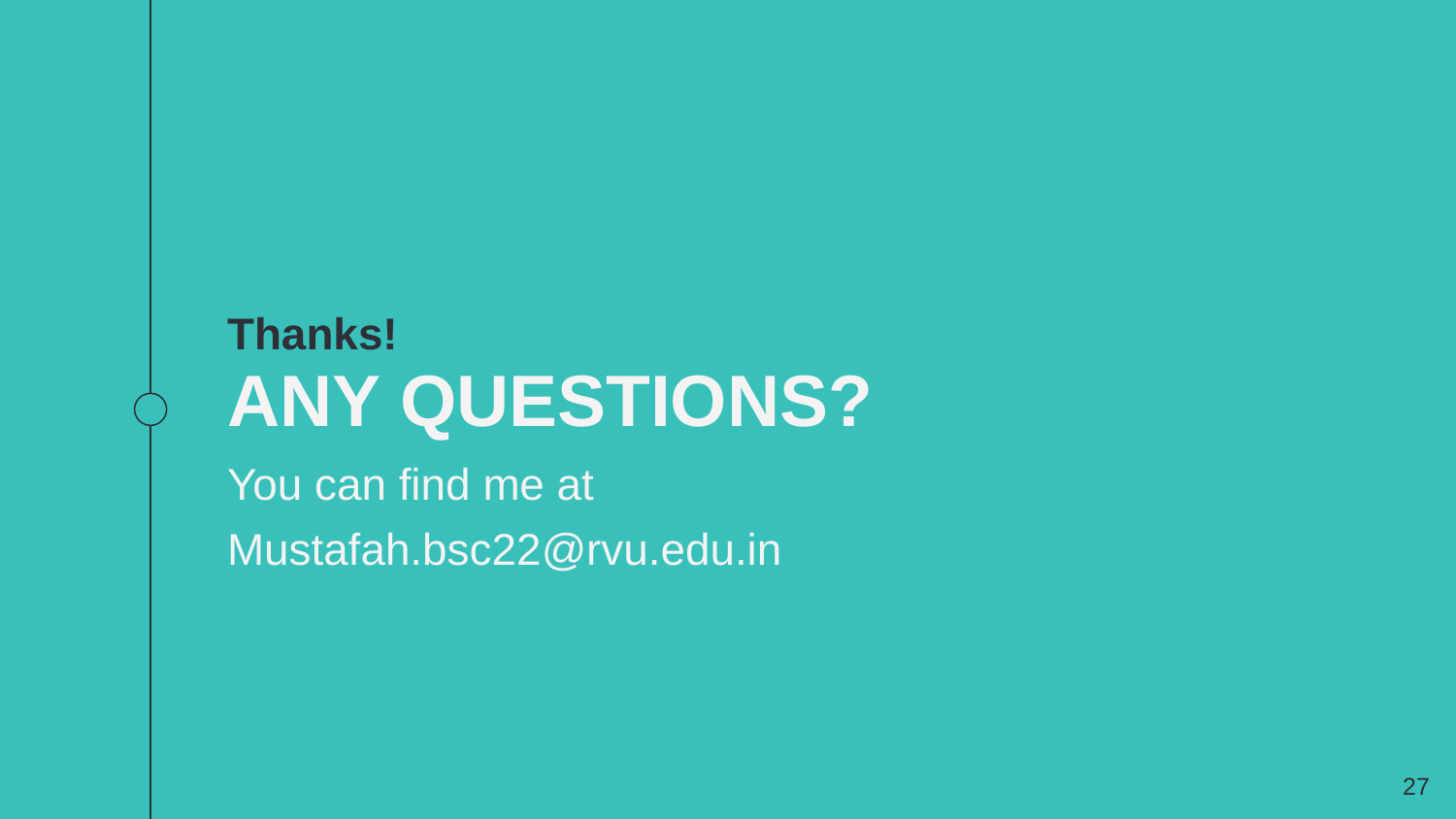

Thanks!
ANY QUESTIONS?
You can find me at
Mustafah.bsc22@rvu.edu.in
27